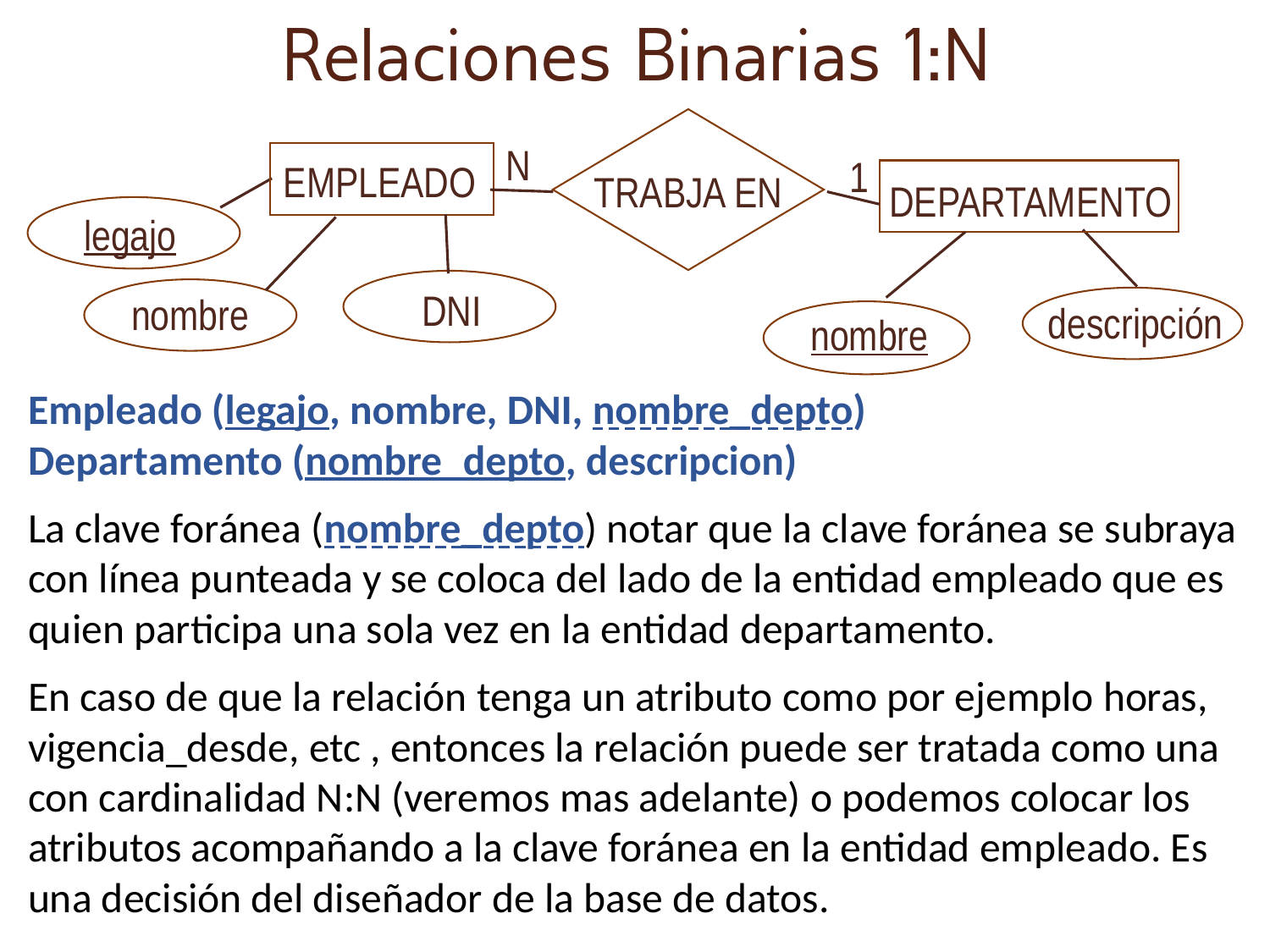

Relaciones Binarias 1:N

EMPLEADO
DEPARTAMENTO

legajo

DNI

nombre

descripción

nombre

TRABJA EN
N
1
Empleado (legajo, nombre, DNI, nombre_depto)
Departamento (nombre_depto, descripcion)
La clave foránea (nombre_depto) notar que la clave foránea se subraya con línea punteada y se coloca del lado de la entidad empleado que es quien participa una sola vez en la entidad departamento.
En caso de que la relación tenga un atributo como por ejemplo horas, vigencia_desde, etc , entonces la relación puede ser tratada como una con cardinalidad N:N (veremos mas adelante) o podemos colocar los atributos acompañando a la clave foránea en la entidad empleado. Es una decisión del diseñador de la base de datos.